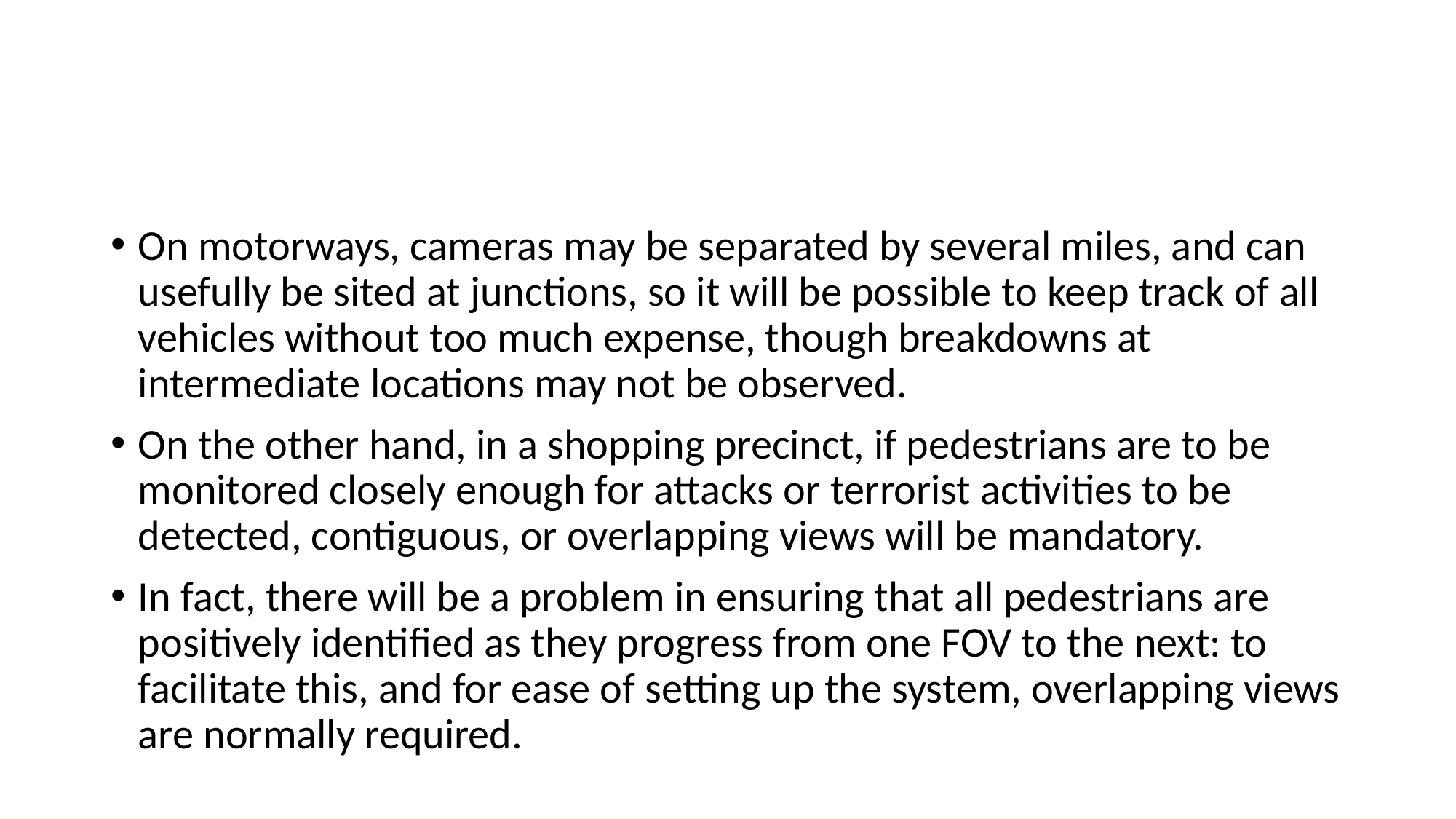

#
On motorways, cameras may be separated by several miles, and can usefully be sited at junctions, so it will be possible to keep track of all vehicles without too much expense, though breakdowns at intermediate locations may not be observed.
On the other hand, in a shopping precinct, if pedestrians are to be monitored closely enough for attacks or terrorist activities to be detected, contiguous, or overlapping views will be mandatory.
In fact, there will be a problem in ensuring that all pedestrians are positively identified as they progress from one FOV to the next: to facilitate this, and for ease of setting up the system, overlapping views are normally required.